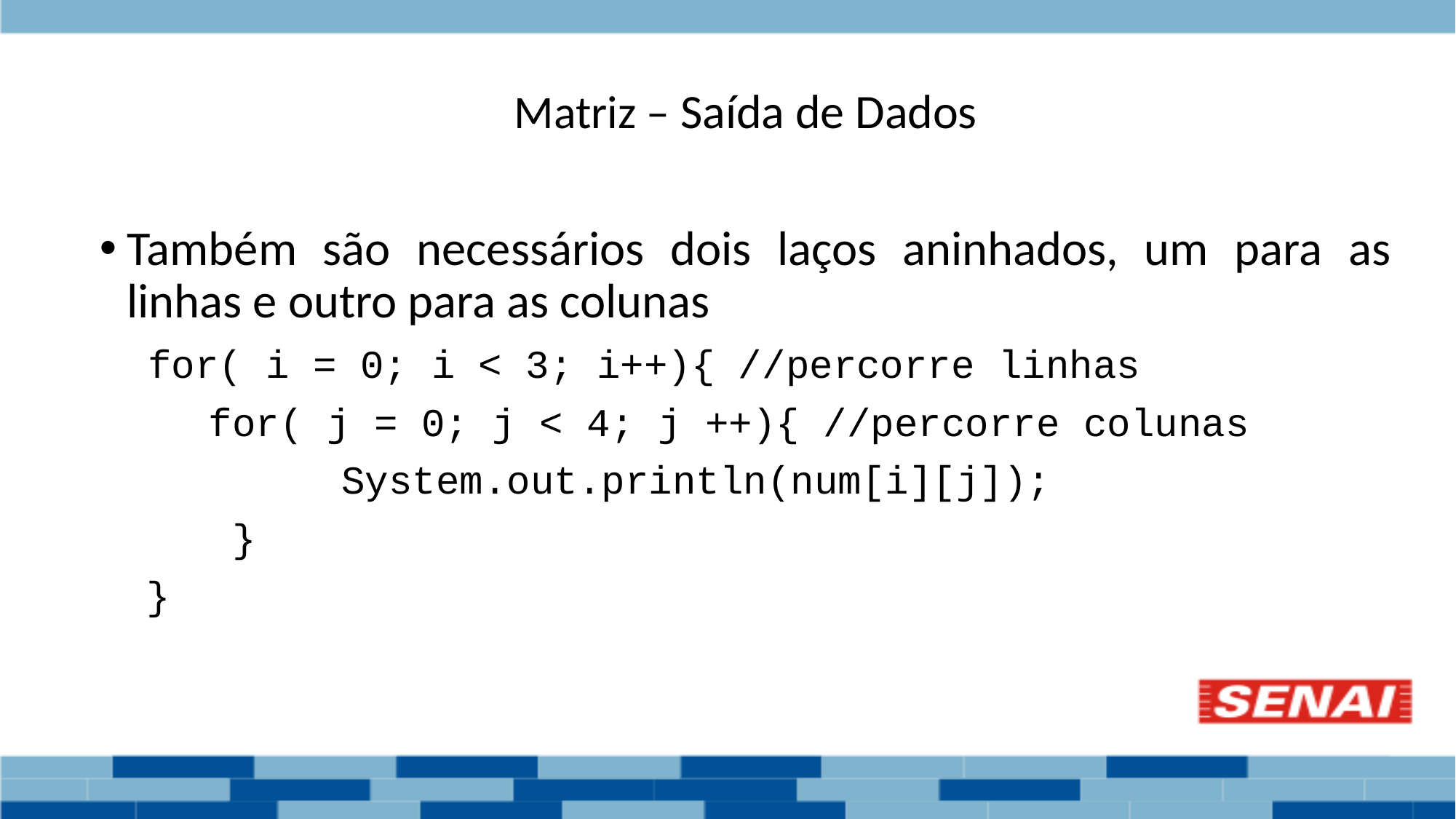

# Matriz – Saída de Dados
Também são necessários dois laços aninhados, um para as linhas e outro para as colunas
  for( i = 0; i < 3; i++){ //percorre linhas
	for( j = 0; j < 4; j ++){ //percorre colunas
		 System.out.println(num[i][j]);
	 }
  }